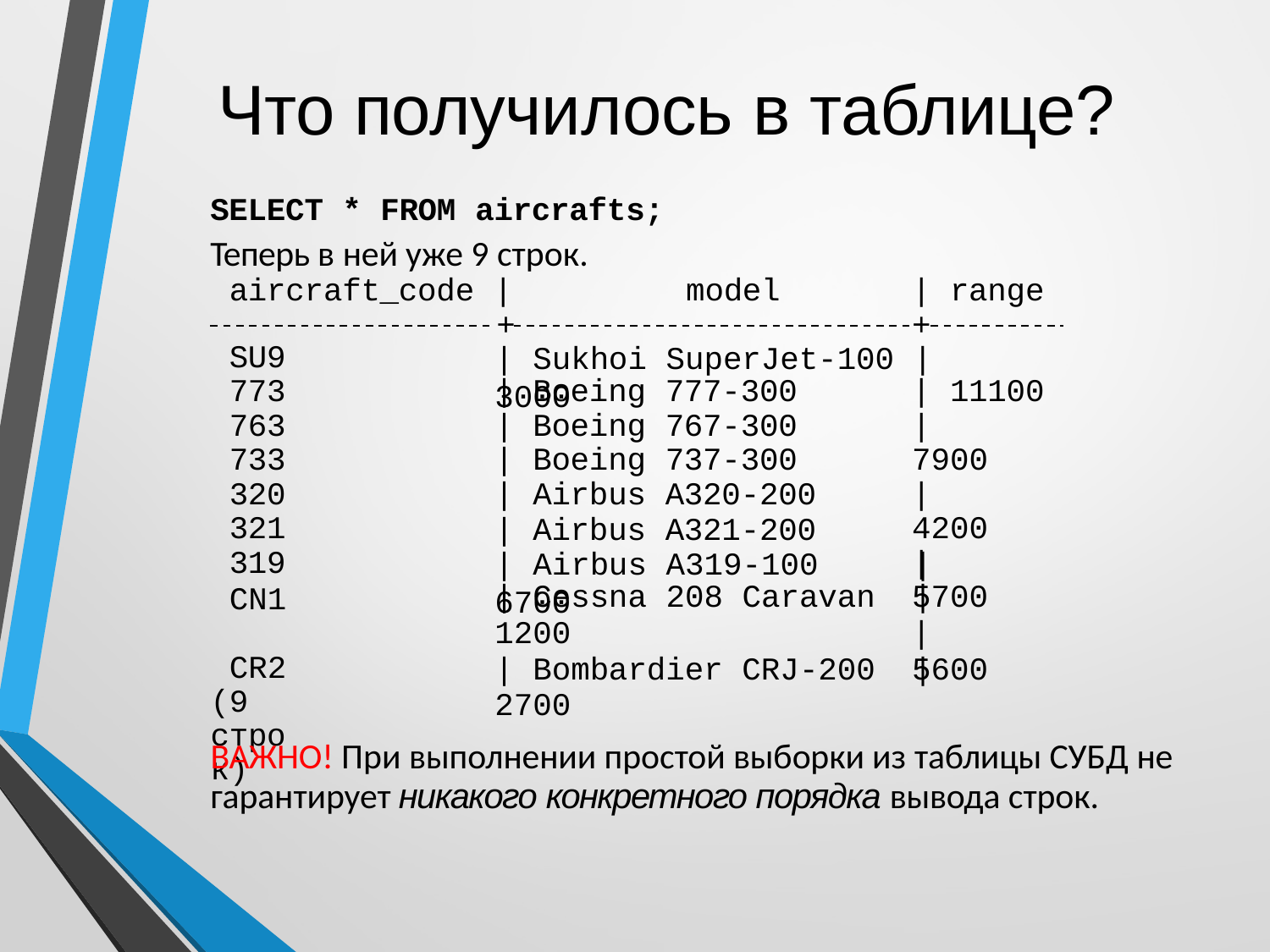

# Что получилось в таблице?
SELECT * FROM aircrafts;
Теперь в ней уже 9 строк.
aircraft_code |	model
| range
 	+
+

SU9
773
763
733
320
321
319
CN1  CR2
(9 строк)
| Sukhoi SuperJet-100 |	3000
| Boeing 777-300
| Boeing 767-300
| Boeing 737-300
| Airbus A320-200
| Airbus A321-200
| 11100
|	7900
|	4200
|	5700
|	5600
| Airbus A319-100	|	6700
| Cessna 208 Caravan	|	1200
| Bombardier CRJ-200	|	2700
ВАЖНО! При выполнении простой выборки из таблицы СУБД не
гарантирует никакого конкретного порядка вывода строк.